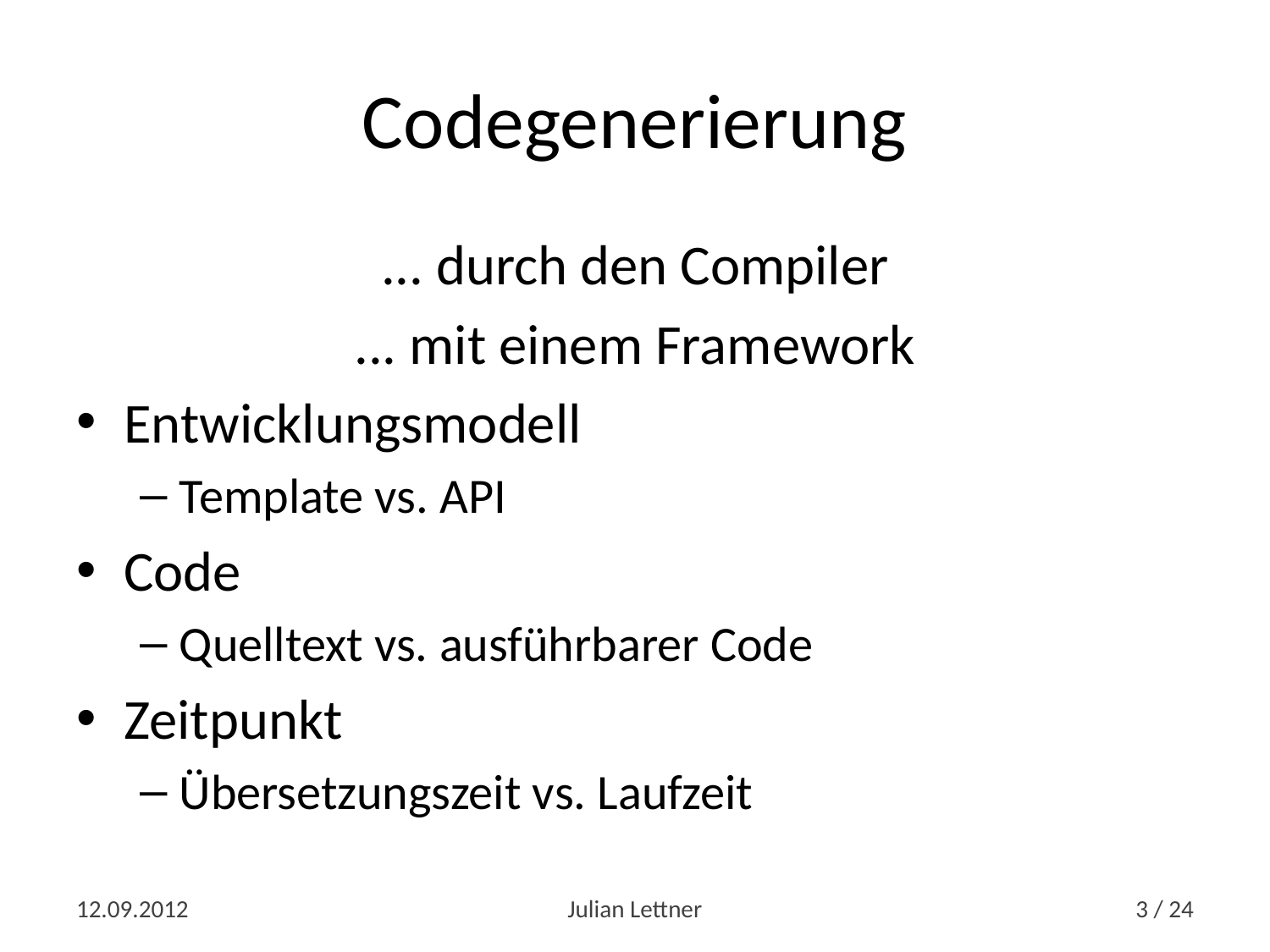

# Codegenerierung
... durch den Compiler
... mit einem Framework
Entwicklungsmodell
Template vs. API
Code
Quelltext vs. ausführbarer Code
Zeitpunkt
Übersetzungszeit vs. Laufzeit
12.09.2012
Julian Lettner
3 / 24